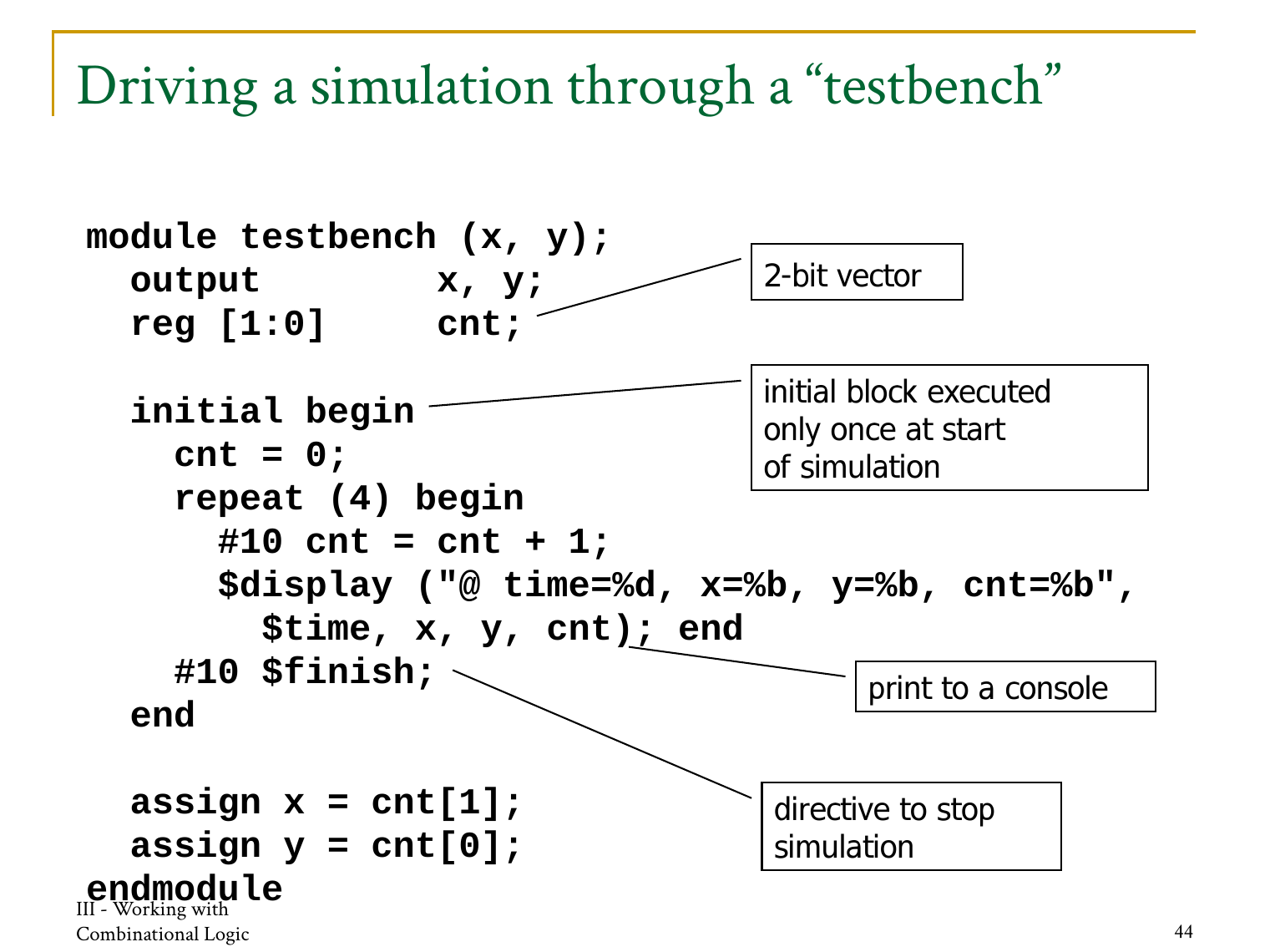

# Driving a simulation through a “testbench”
module testbench (x, y);
  output        x, y;
  reg [1:0]     cnt;
  initial begin
    cnt = 0;
    repeat (4) begin
      #10 cnt = cnt + 1;
      $display ("@ time=%d, x=%b, y=%b, cnt=%b",
        $time, x, y, cnt); end
    #10 $finish;
  end
  assign x = cnt[1];
  assign y = cnt[0];
endmodule
2-bit vector

initial block executed
only once at start
of simulation
print to a console
directive to stop simulation
III - Working with Combinational Logic
44